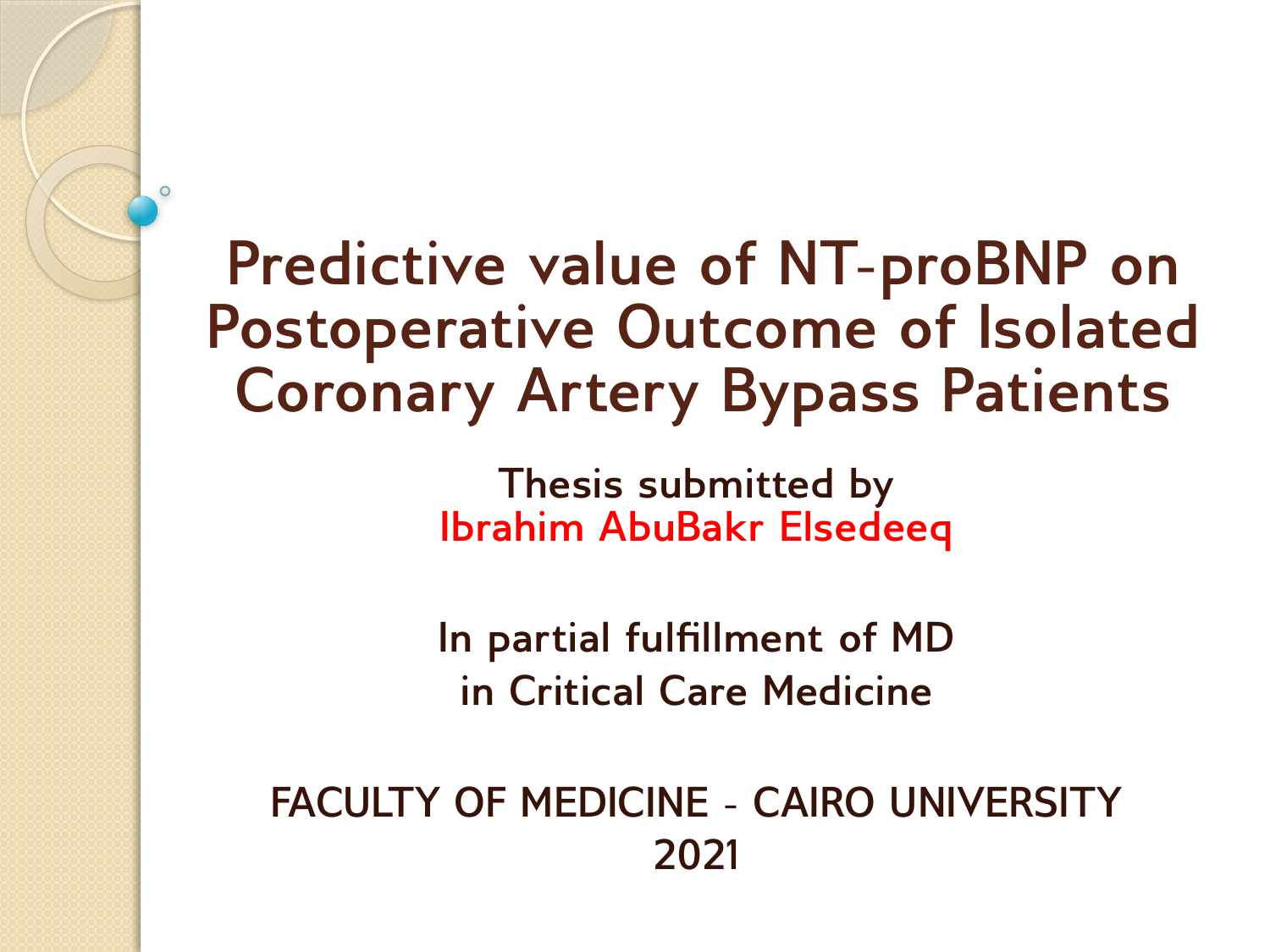

Predictive value of NT-proBNP on Postoperative Outcome of Isolated Coronary Artery Bypass Patients
Thesis submitted by
Ibrahim AbuBakr Elsedeeq

In partial fulfillment of MD
in Critical Care Medicine

Faculty of medicine - cairo university
2021